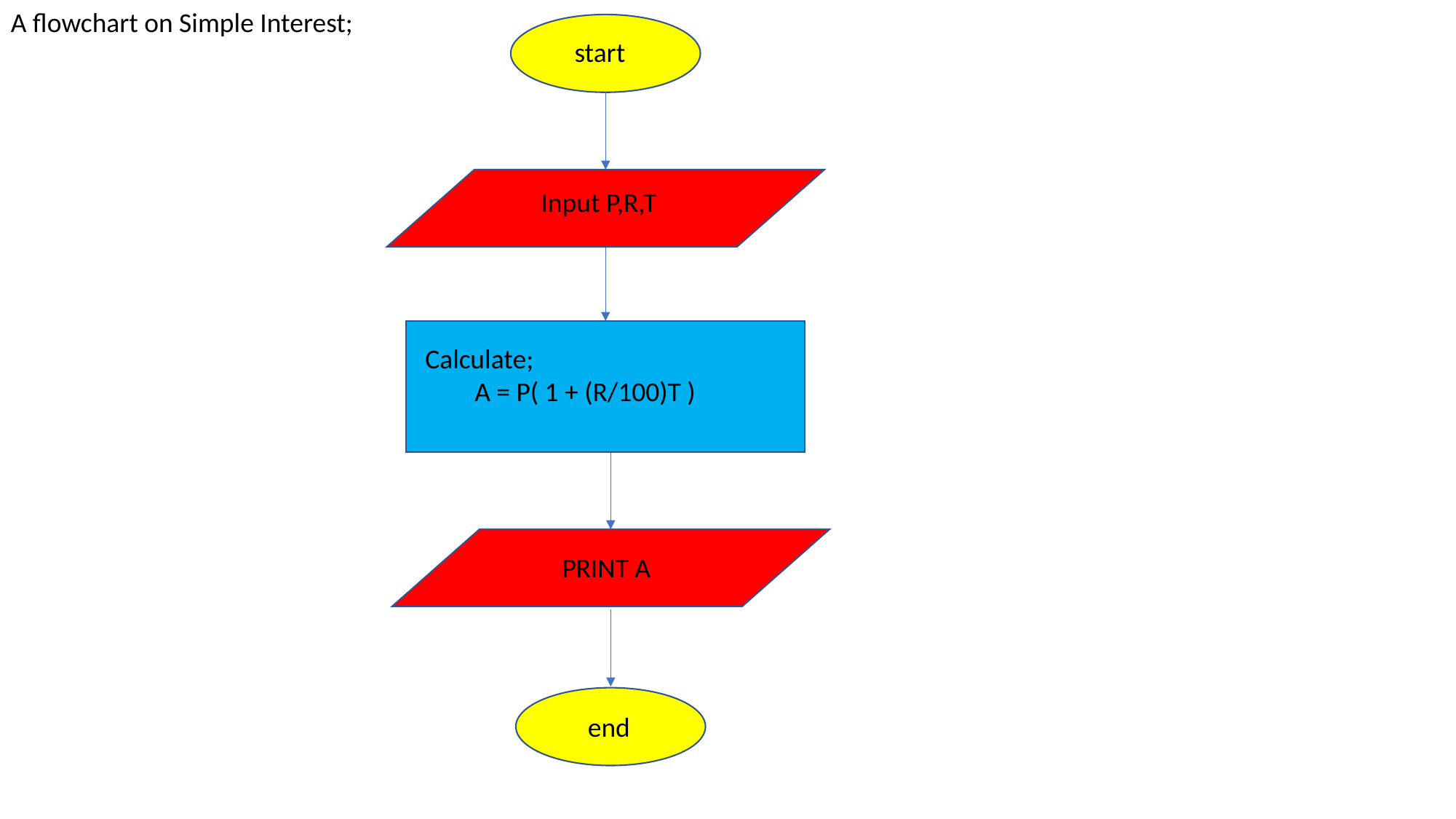

A flowchart on Simple Interest;

start

Input P,R,T

Calculate;
        A = P( 1 + (R/100)T )

PRINT A

end